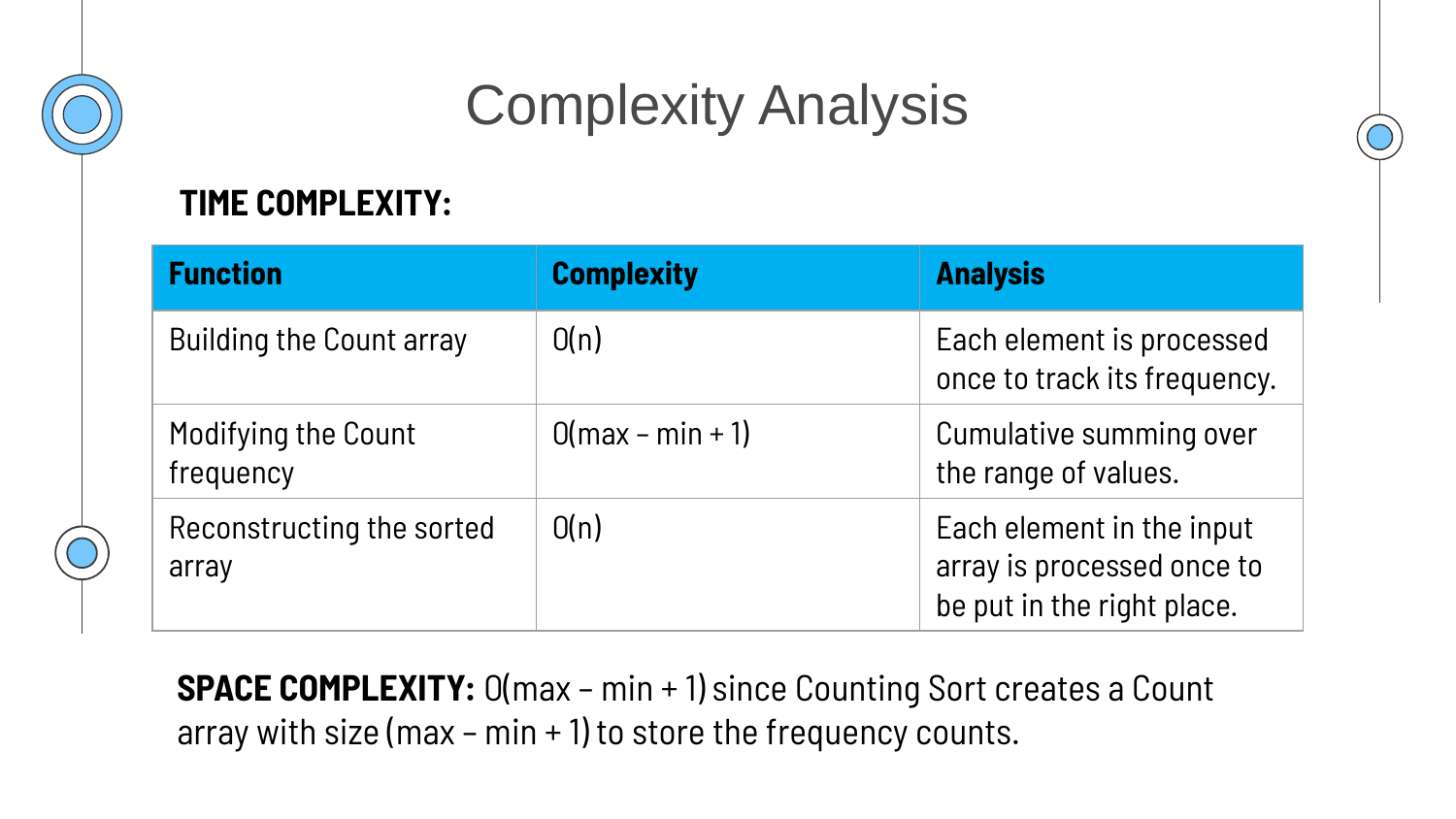

# Complexity Analysis
TIME COMPLEXITY:
| Function | Complexity | Analysis |
| --- | --- | --- |
| Building the Count array | O(n) | Each element is processed once to track its frequency. |
| Modifying the Count frequency | O(max – min + 1) | Cumulative summing over the range of values. |
| Reconstructing the sorted array | O(n) | Each element in the input array is processed once to be put in the right place. |
SPACE COMPLEXITY: O(max – min + 1) since Counting Sort creates a Count array with size (max – min + 1) to store the frequency counts.